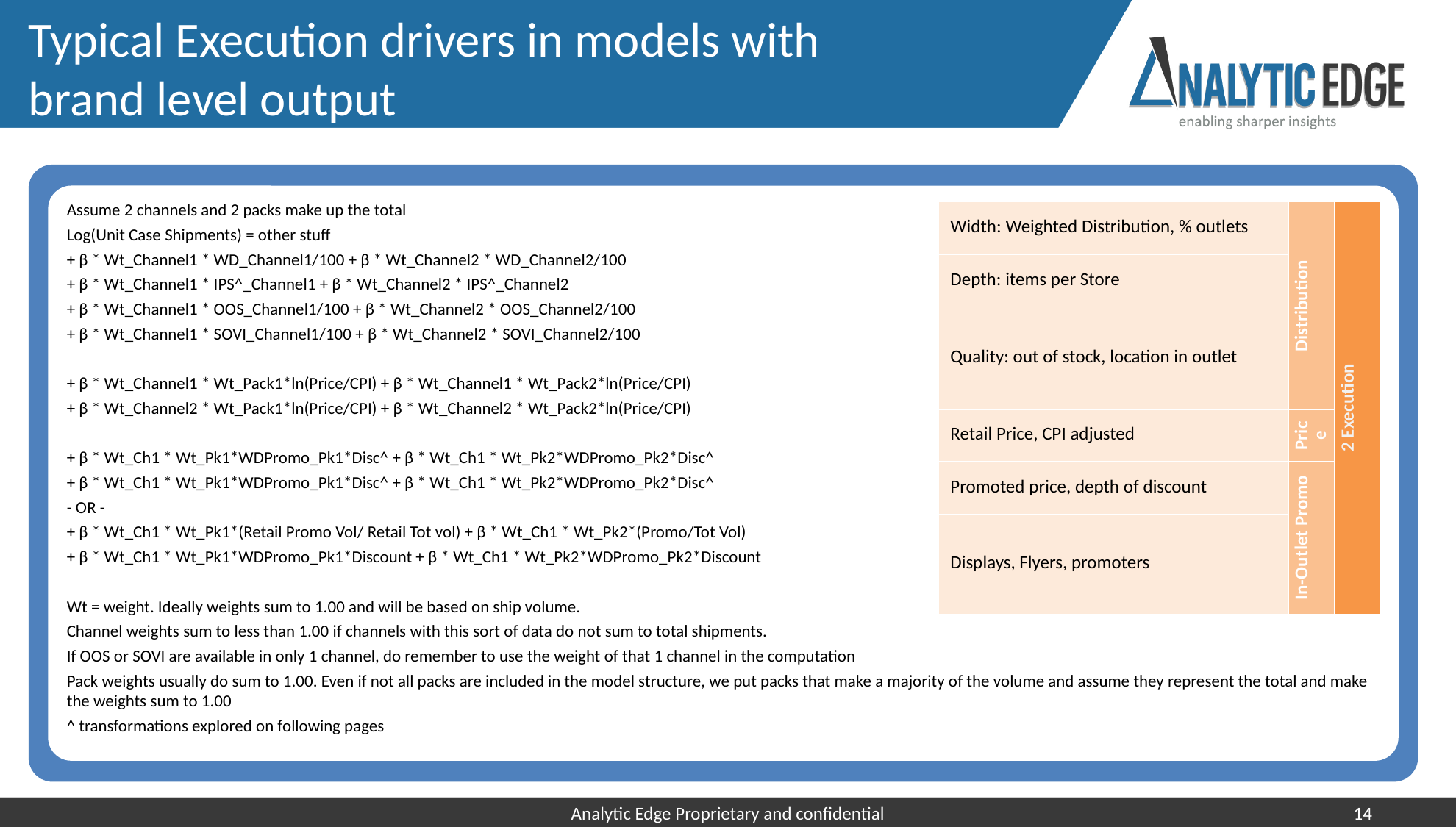

# Typical Execution drivers in models with brand level output

Assume 2 channels and 2 packs make up the total
Log(Unit Case Shipments) = other stuff
+ β * Wt_Channel1 * WD_Channel1/100 + β * Wt_Channel2 * WD_Channel2/100
+ β * Wt_Channel1 * IPS^_Channel1 + β * Wt_Channel2 * IPS^_Channel2
+ β * Wt_Channel1 * OOS_Channel1/100 + β * Wt_Channel2 * OOS_Channel2/100
+ β * Wt_Channel1 * SOVI_Channel1/100 + β * Wt_Channel2 * SOVI_Channel2/100

+ β * Wt_Channel1 * Wt_Pack1*ln(Price/CPI) + β * Wt_Channel1 * Wt_Pack2*ln(Price/CPI)
+ β * Wt_Channel2 * Wt_Pack1*ln(Price/CPI) + β * Wt_Channel2 * Wt_Pack2*ln(Price/CPI)

+ β * Wt_Ch1 * Wt_Pk1*WDPromo_Pk1*Disc^ + β * Wt_Ch1 * Wt_Pk2*WDPromo_Pk2*Disc^
+ β * Wt_Ch1 * Wt_Pk1*WDPromo_Pk1*Disc^ + β * Wt_Ch1 * Wt_Pk2*WDPromo_Pk2*Disc^
- OR -
+ β * Wt_Ch1 * Wt_Pk1*(Retail Promo Vol/ Retail Tot vol) + β * Wt_Ch1 * Wt_Pk2*(Promo/Tot Vol)
+ β * Wt_Ch1 * Wt_Pk1*WDPromo_Pk1*Discount + β * Wt_Ch1 * Wt_Pk2*WDPromo_Pk2*Discount

Wt = weight. Ideally weights sum to 1.00 and will be based on ship volume.
Channel weights sum to less than 1.00 if channels with this sort of data do not sum to total shipments.
If OOS or SOVI are available in only 1 channel, do remember to use the weight of that 1 channel in the computation
Pack weights usually do sum to 1.00. Even if not all packs are included in the model structure, we put packs that make a majority of the volume and assume they represent the total and make the weights sum to 1.00
^ transformations explored on following pages
| Width: Weighted Distribution, % outlets | Distribution | 2 Execution |
| --- | --- | --- |
| Depth: items per Store |  |  |
| Quality: out of stock, location in outlet |  |  |
| Retail Price, CPI adjusted | Price |  |
| Promoted price, depth of discount | In-Outlet Promo |  |
| Displays, Flyers, promoters |  |  |
Analytic Edge Proprietary and confidential
14